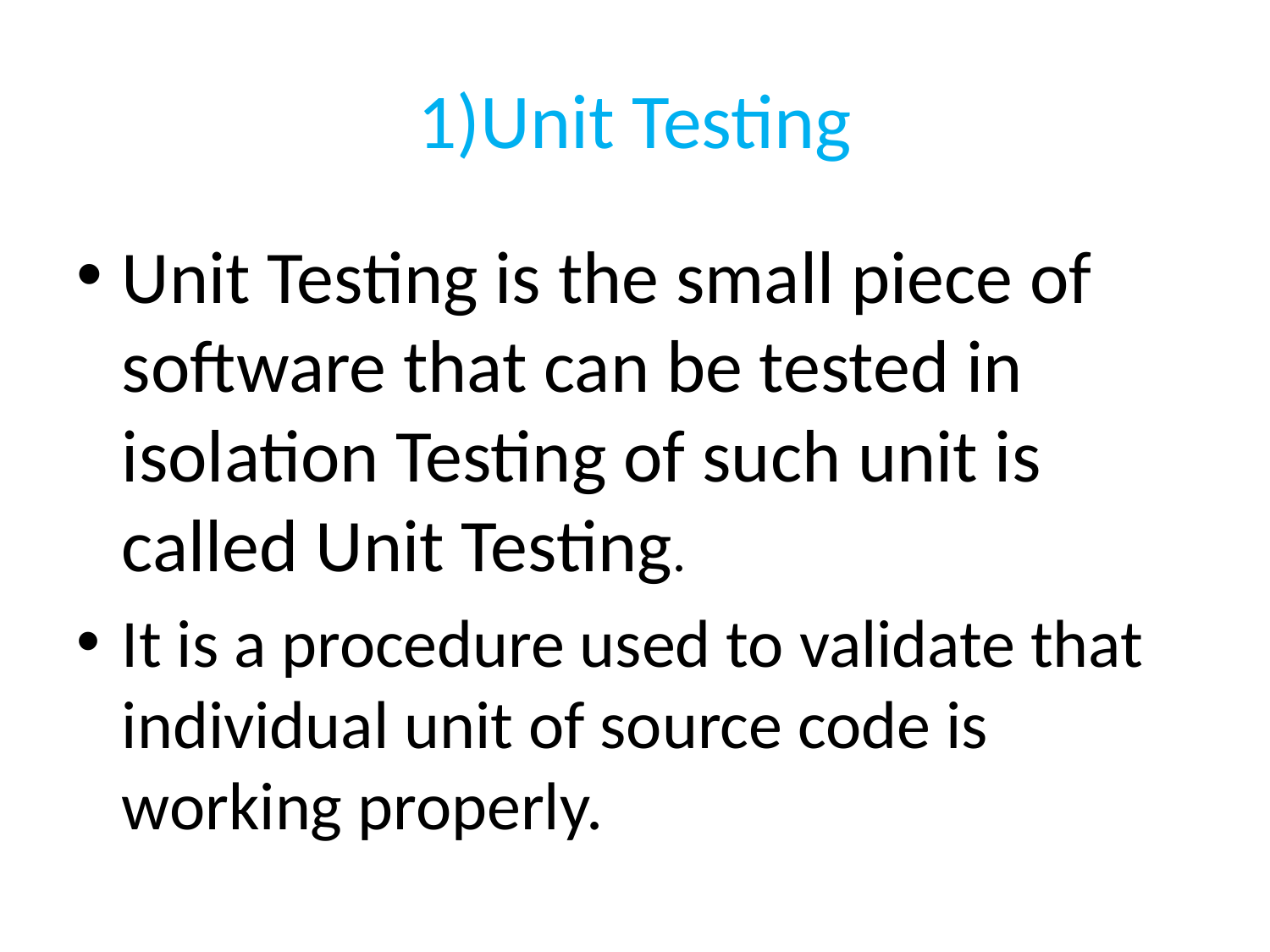

# 1)Unit Testing
Unit Testing is the small piece of software that can be tested in isolation Testing of such unit is called Unit Testing.
It is a procedure used to validate that individual unit of source code is working properly.